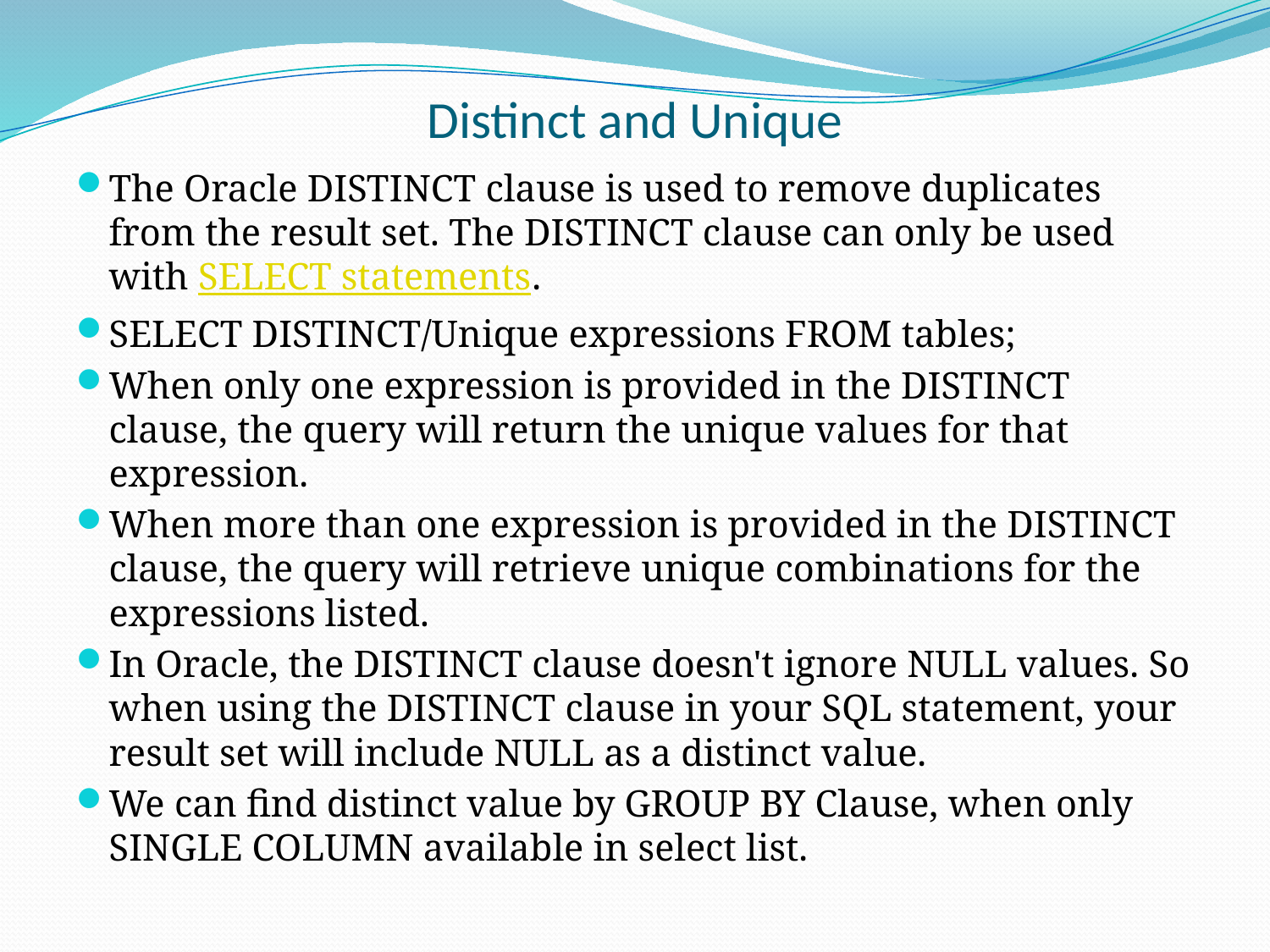

# Distinct and Unique
The Oracle DISTINCT clause is used to remove duplicates from the result set. The DISTINCT clause can only be used with SELECT statements.
SELECT DISTINCT/Unique expressions FROM tables;
When only one expression is provided in the DISTINCT clause, the query will return the unique values for that expression.
When more than one expression is provided in the DISTINCT clause, the query will retrieve unique combinations for the expressions listed.
In Oracle, the DISTINCT clause doesn't ignore NULL values. So when using the DISTINCT clause in your SQL statement, your result set will include NULL as a distinct value.
We can find distinct value by GROUP BY Clause, when only SINGLE COLUMN available in select list.